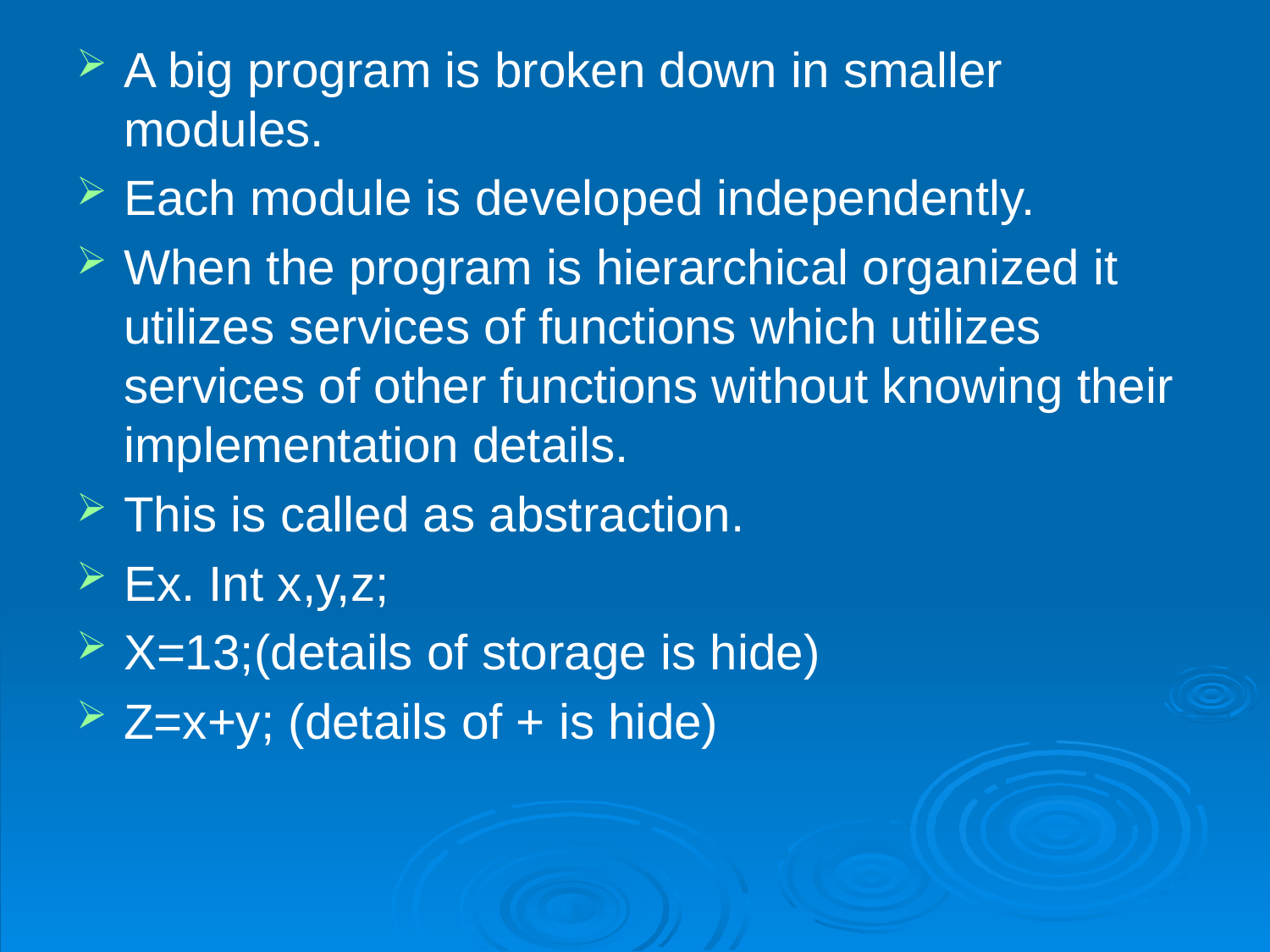

A big program is broken down in smaller modules.
Each module is developed independently.
When the program is hierarchical organized it utilizes services of functions which utilizes services of other functions without knowing their implementation details.
This is called as abstraction.
Ex. Int x,y,z;
X=13;(details of storage is hide)
Z=x+y; (details of + is hide)

#